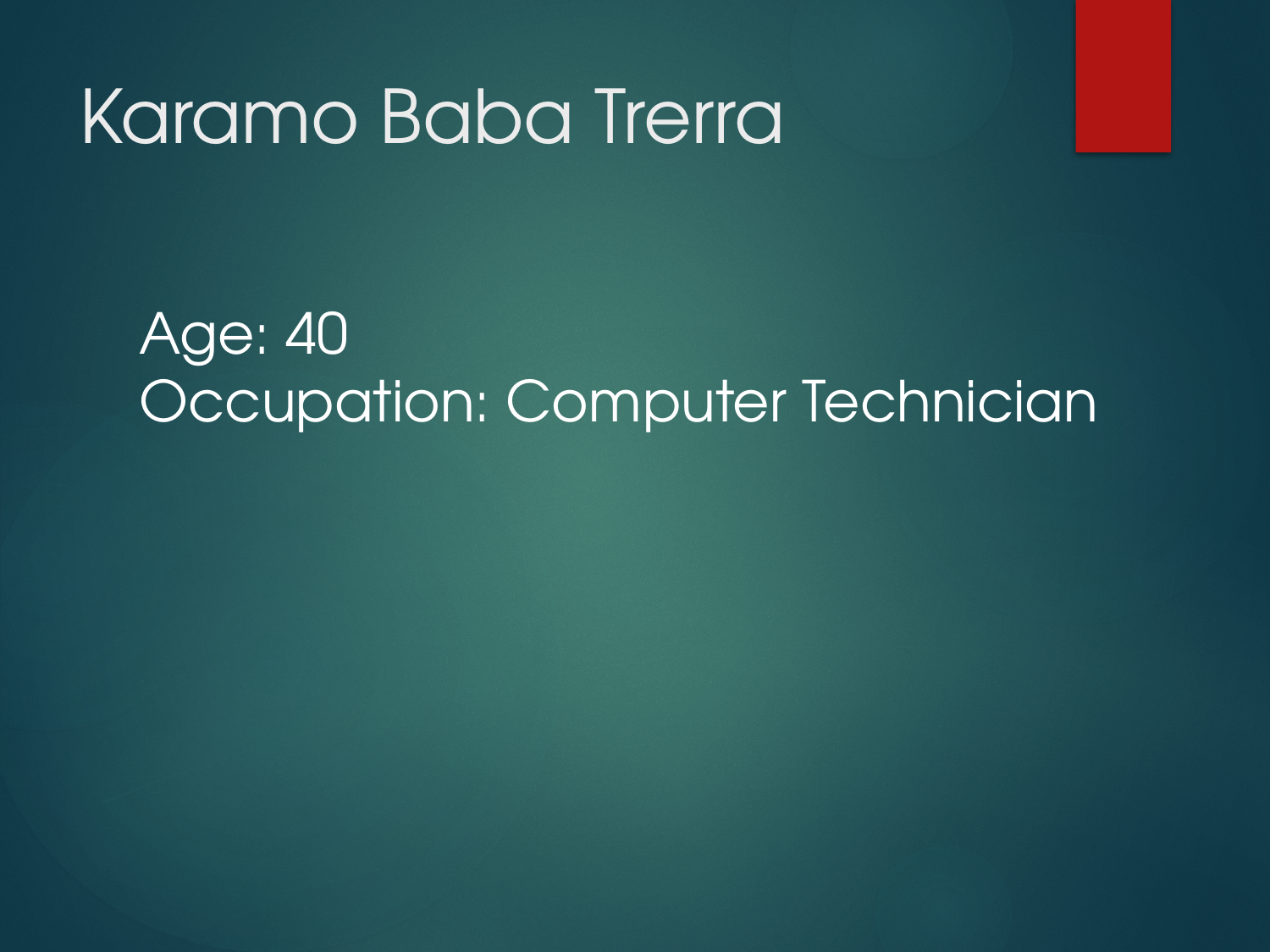

# Karamo Baba Trerra

Age: 40
Occupation: Computer Technician